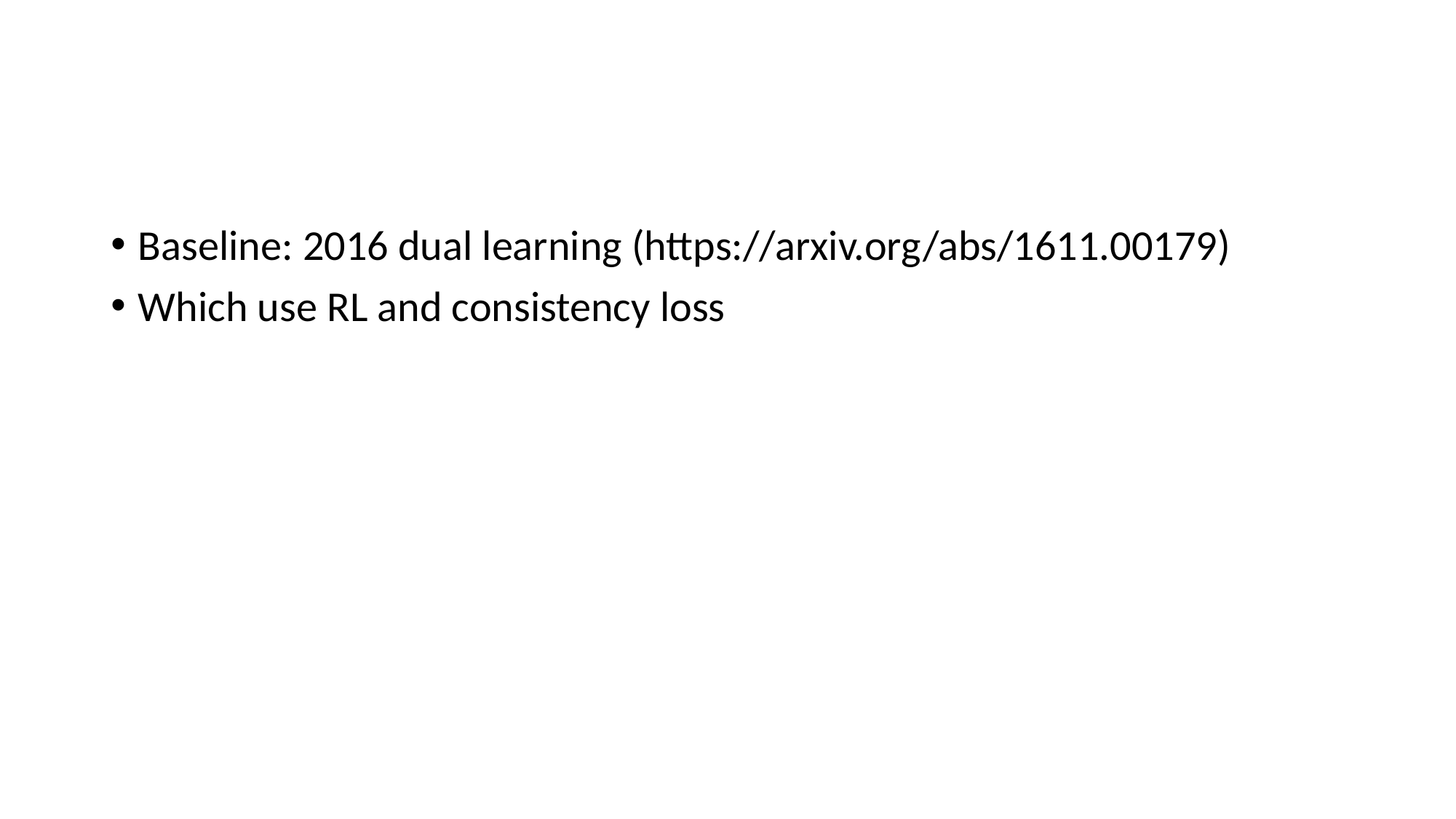

Baseline: 2016 dual learning (https://arxiv.org/abs/1611.00179)
Which use RL and consistency loss